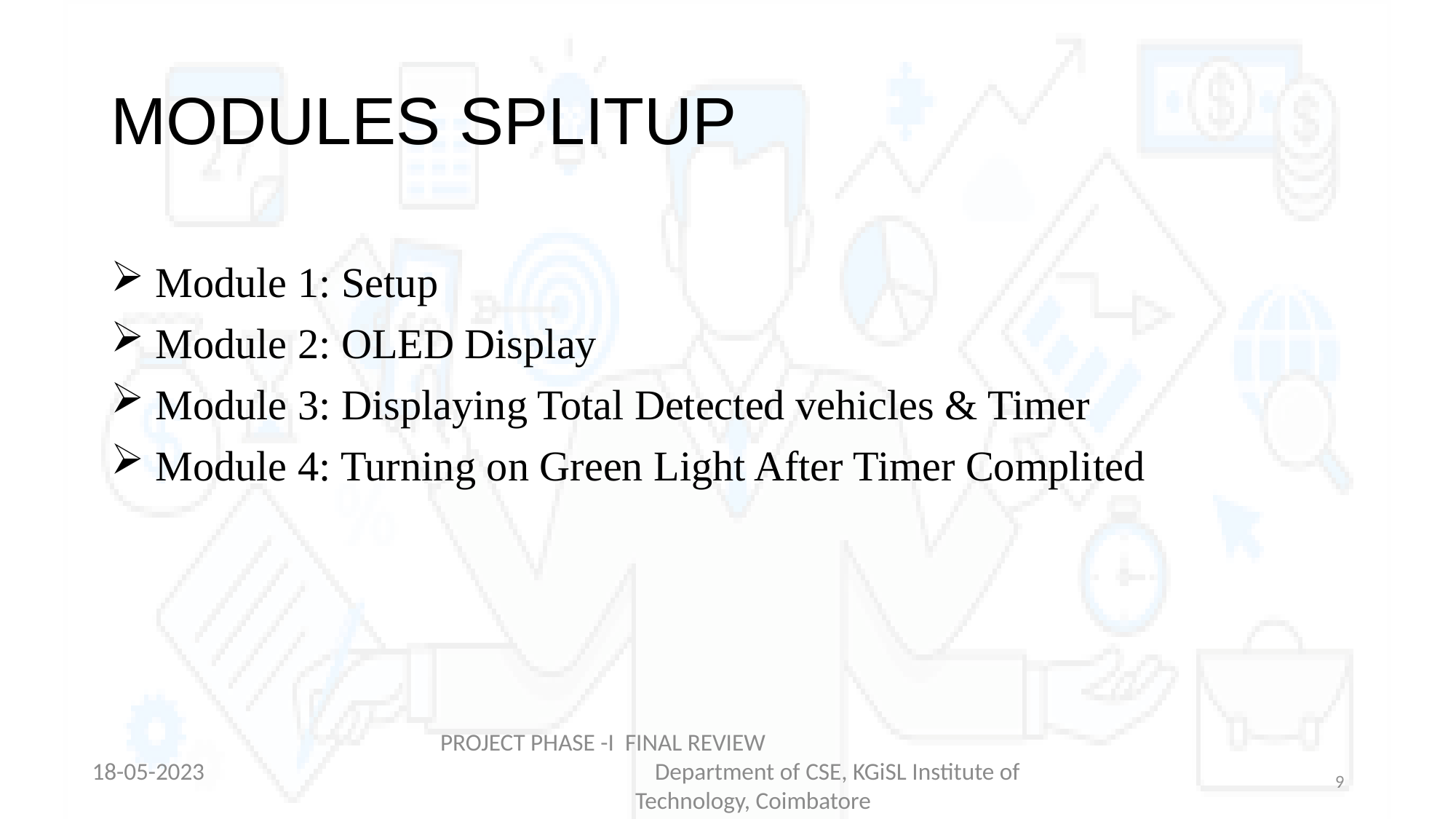

# MODULES SPLITUP

 Module 1: Setup
 Module 2: OLED Display
 Module 3: Displaying Total Detected vehicles & Timer
 Module 4: Turning on Green Light After Timer Complited
18-05-2023
PROJECT PHASE -I  FINAL REVIEW                                                                                       Department of CSE, KGiSL Institute of Technology, Coimbatore
9